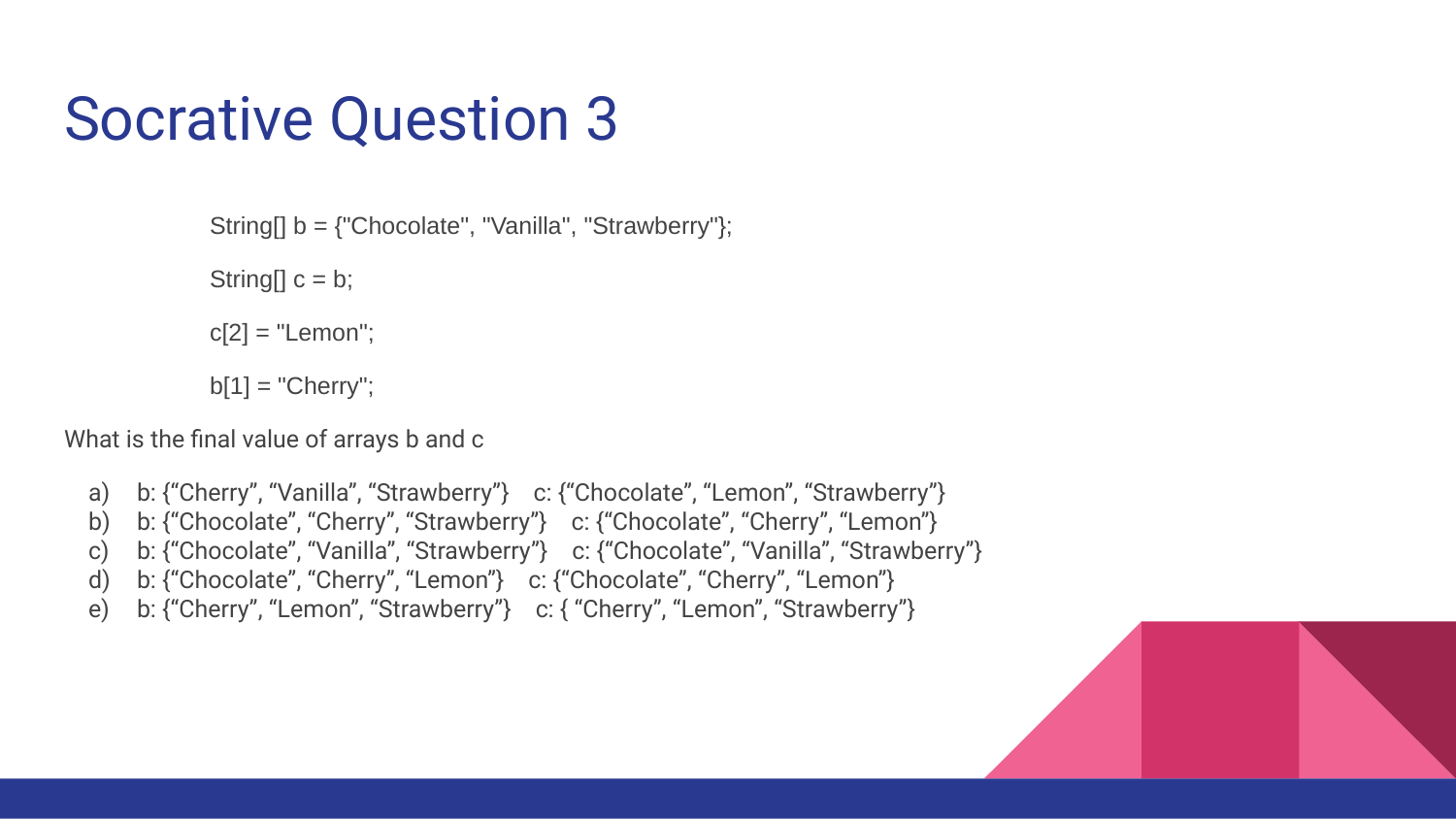

# Socrative Question 3
    	String[] b = {"Chocolate", "Vanilla", "Strawberry"};
    	String[] c = b;
    	c[2] = "Lemon";
    	b[1] = "Cherry";
What is the final value of arrays b and c
b: {“Cherry”, “Vanilla”, “Strawberry”}    c: {“Chocolate”, “Lemon”, “Strawberry”}
b: {“Chocolate”, “Cherry”, “Strawberry”}    c: {“Chocolate”, “Cherry”, “Lemon”}
b: {“Chocolate”, “Vanilla”, “Strawberry”}    c: {“Chocolate”, “Vanilla”, “Strawberry”}
b: {“Chocolate”, “Cherry”, “Lemon”}    c: {“Chocolate”, “Cherry”, “Lemon”}
b: {“Cherry”, “Lemon”, “Strawberry”}    c: { “Cherry”, “Lemon”, “Strawberry”}